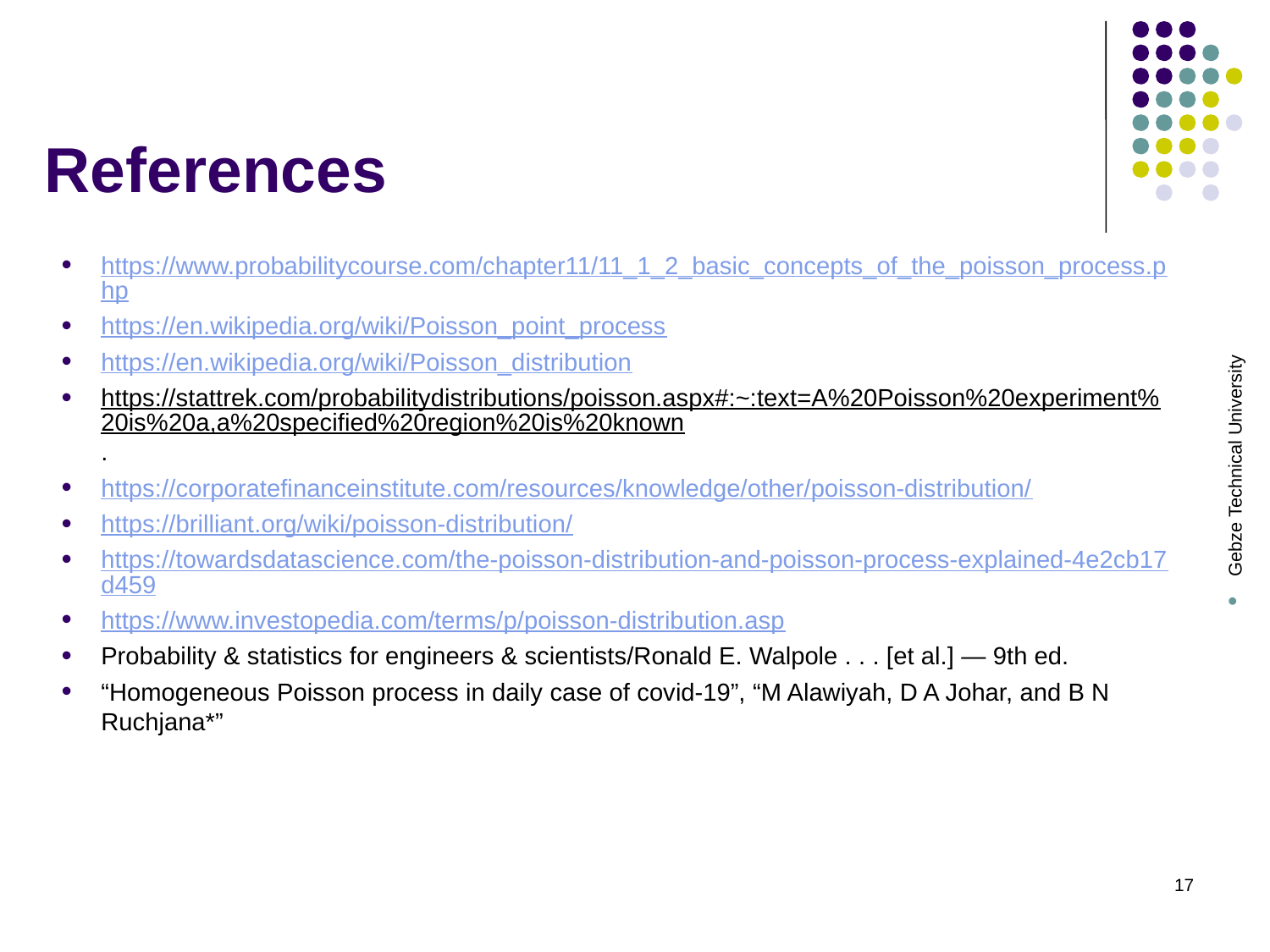

# References
https://www.probabilitycourse.com/chapter11/11_1_2_basic_concepts_of_the_poisson_process.php
https://en.wikipedia.org/wiki/Poisson_point_process
https://en.wikipedia.org/wiki/Poisson_distribution
https://stattrek.com/probabilitydistributions/poisson.aspx#:~:text=A%20Poisson%20experiment%20is%20a,a%20specified%20region%20is%20known.
https://corporatefinanceinstitute.com/resources/knowledge/other/poisson-distribution/
https://brilliant.org/wiki/poisson-distribution/
https://towardsdatascience.com/the-poisson-distribution-and-poisson-process-explained-4e2cb17d459
https://www.investopedia.com/terms/p/poisson-distribution.asp
Probability & statistics for engineers & scientists/Ronald E. Walpole . . . [et al.] — 9th ed.
“Homogeneous Poisson process in daily case of covid-19”, “M Alawiyah, D A Johar, and B N Ruchjana*”

Gebze Technical University
17